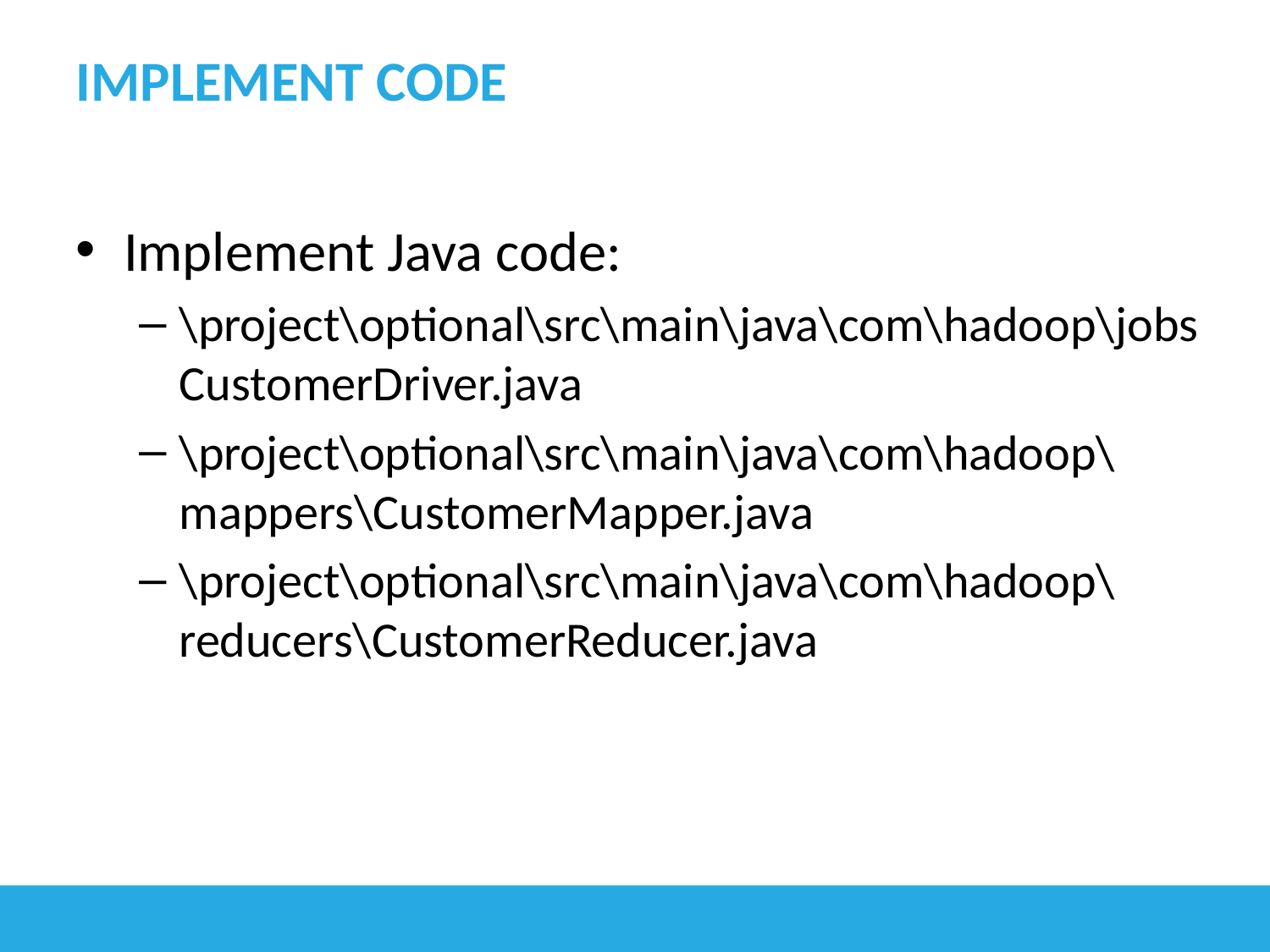

# Implement code
Implement Java code:
\project\optional\src\main\java\com\hadoop\jobs CustomerDriver.java
\project\optional\src\main\java\com\hadoop\mappers\CustomerMapper.java
\project\optional\src\main\java\com\hadoop\reducers\CustomerReducer.java